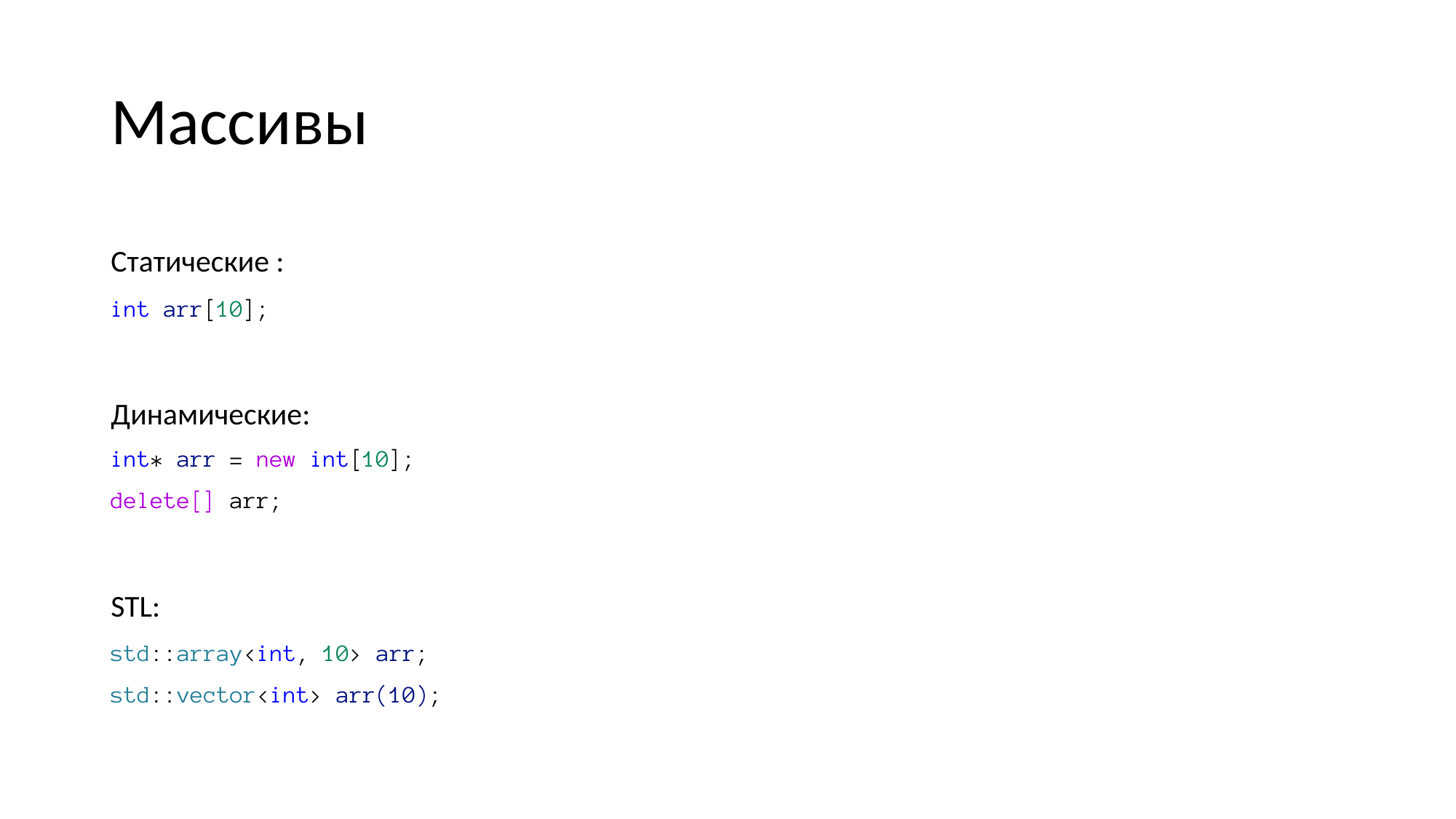

# Массивы
Статические :
int arr[10];

Динамические:
int* arr = new int[10];
delete[] arr;

STL:
std::array<int, 10> arr;
std::vector<int> arr(10);